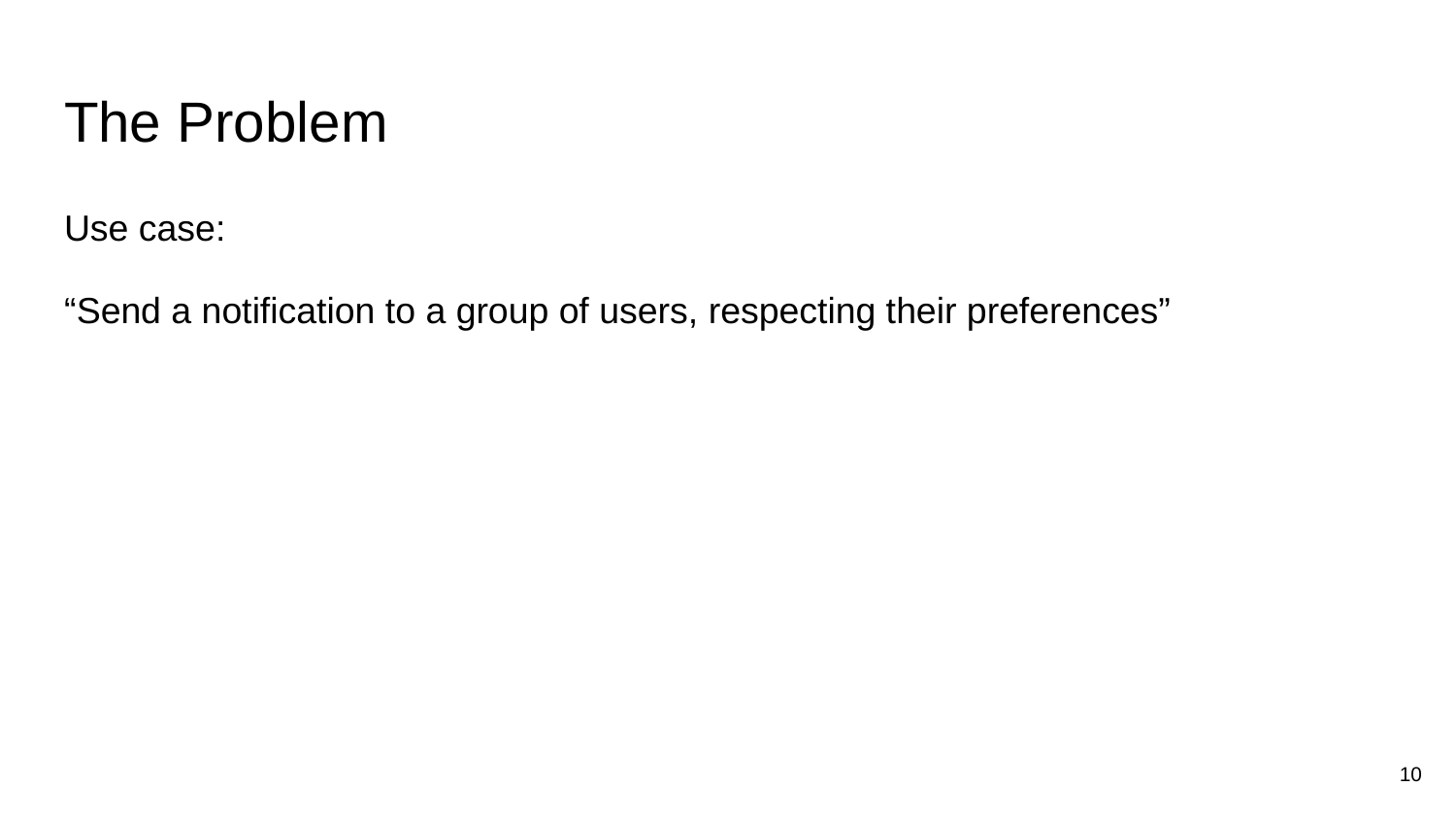

# The Problem
Use case:
“Send a notification to a group of users, respecting their preferences”
10